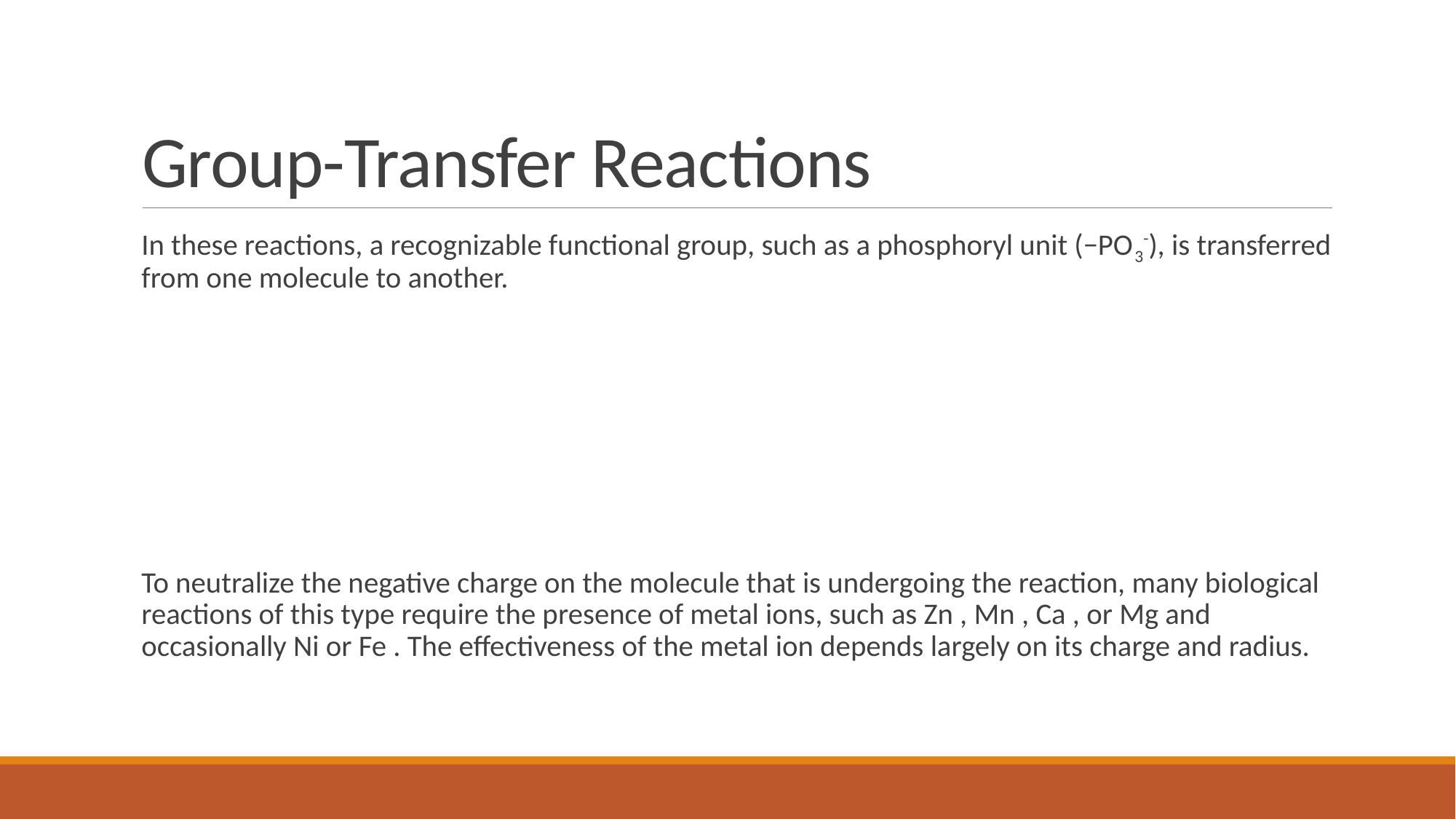

# Group-Transfer Reactions
In these reactions, a recognizable functional group, such as a phosphoryl unit (−PO3-), is transferred from one molecule to another.

To neutralize the negative charge on the molecule that is undergoing the reaction, many biological reactions of this type require the presence of metal ions, such as Zn , Mn , Ca , or Mg and occasionally Ni or Fe . The effectiveness of the metal ion depends largely on its charge and radius.